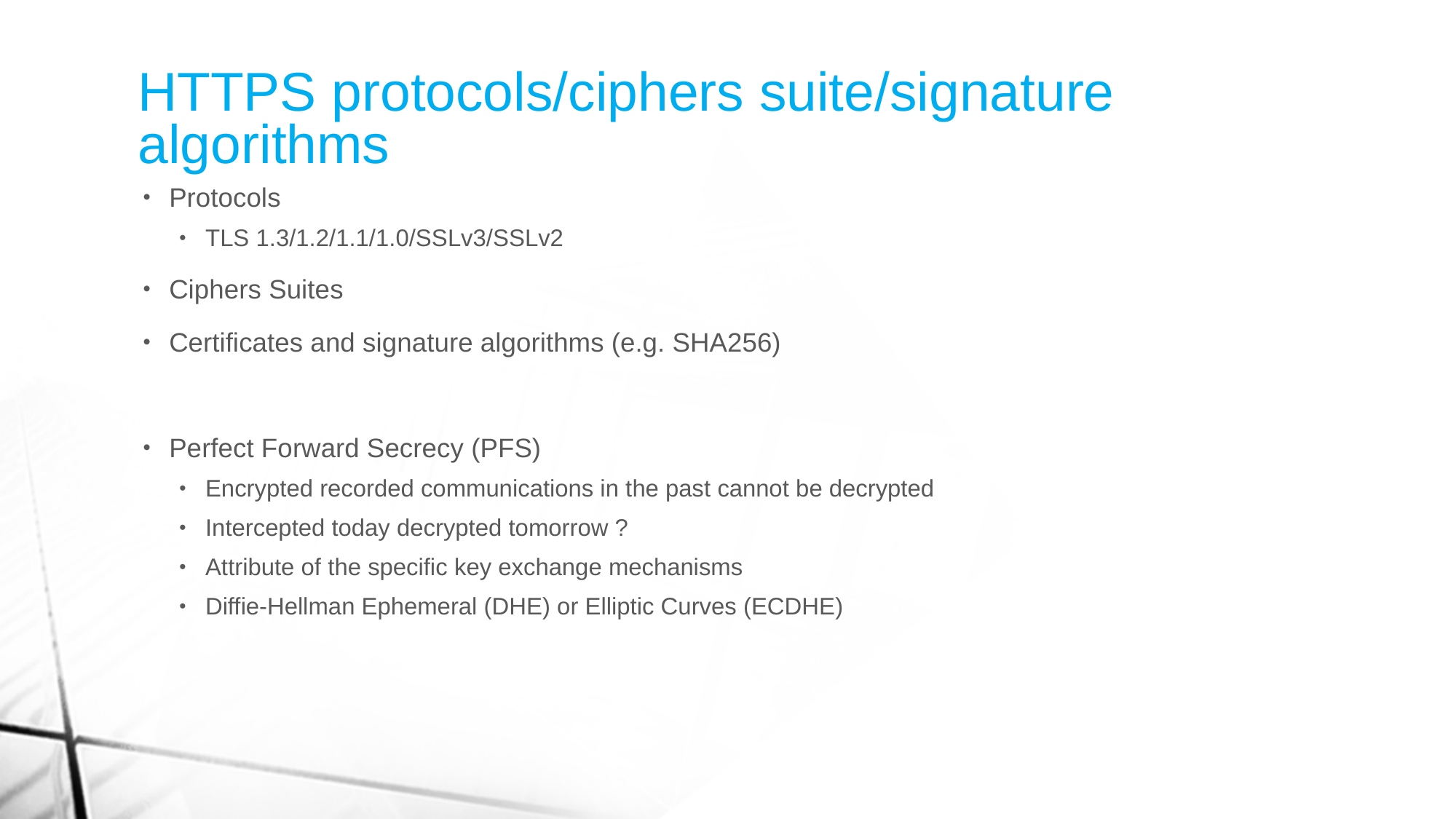

HTTPS protocols/ciphers suite/signature algorithms
Protocols
TLS 1.3/1.2/1.1/1.0/SSLv3/SSLv2
Ciphers Suites
Certificates and signature algorithms (e.g. SHA256)

Perfect Forward Secrecy (PFS)
Encrypted recorded communications in the past cannot be decrypted
Intercepted today decrypted tomorrow ?
Attribute of the specific key exchange mechanisms
Diffie-Hellman Ephemeral (DHE) or Elliptic Curves (ECDHE)